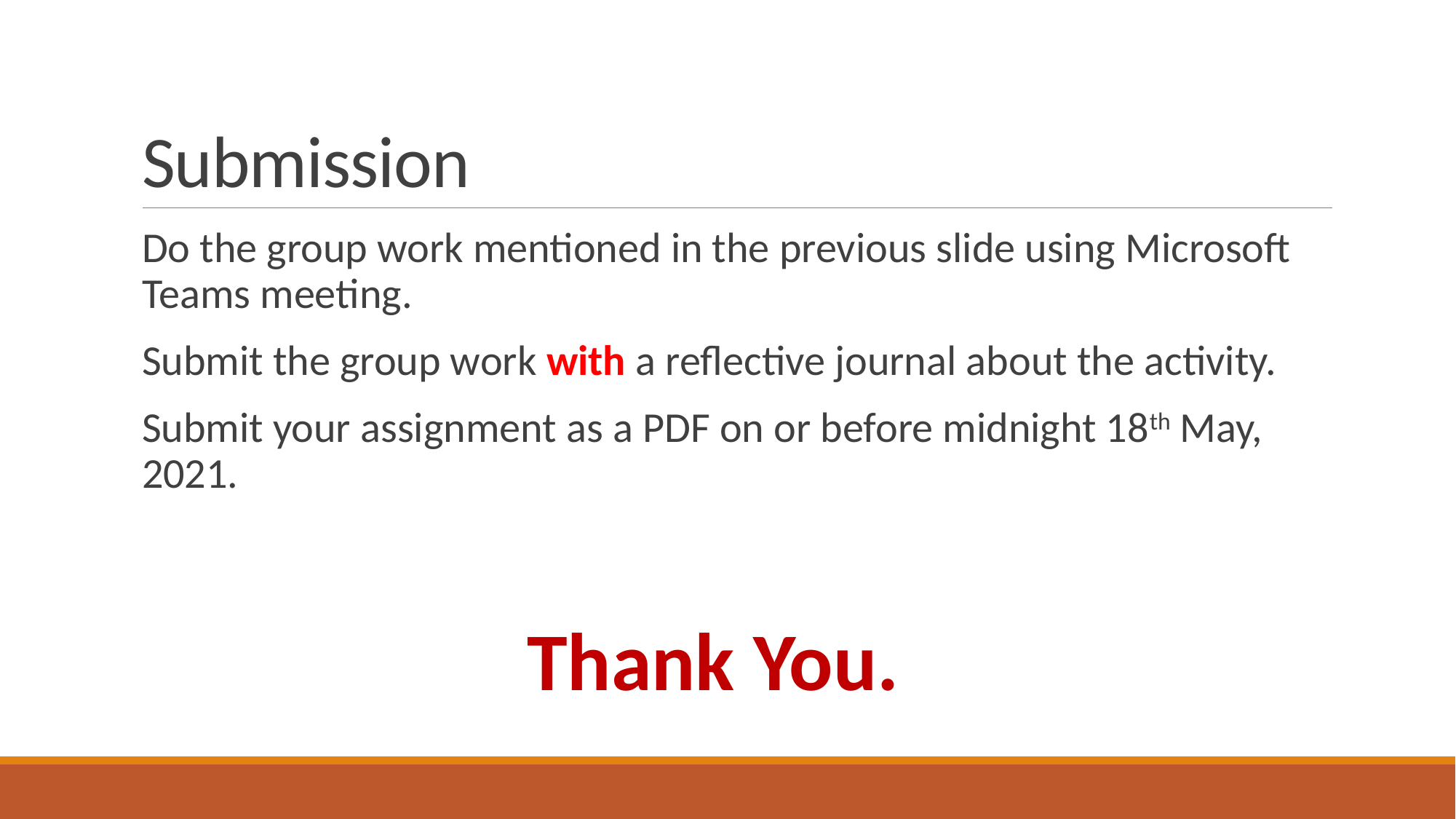

# Submission
Do the group work mentioned in the previous slide using Microsoft Teams meeting.
Submit the group work with a reflective journal about the activity.
Submit your assignment as a PDF on or before midnight 18th May, 2021.
Thank You.